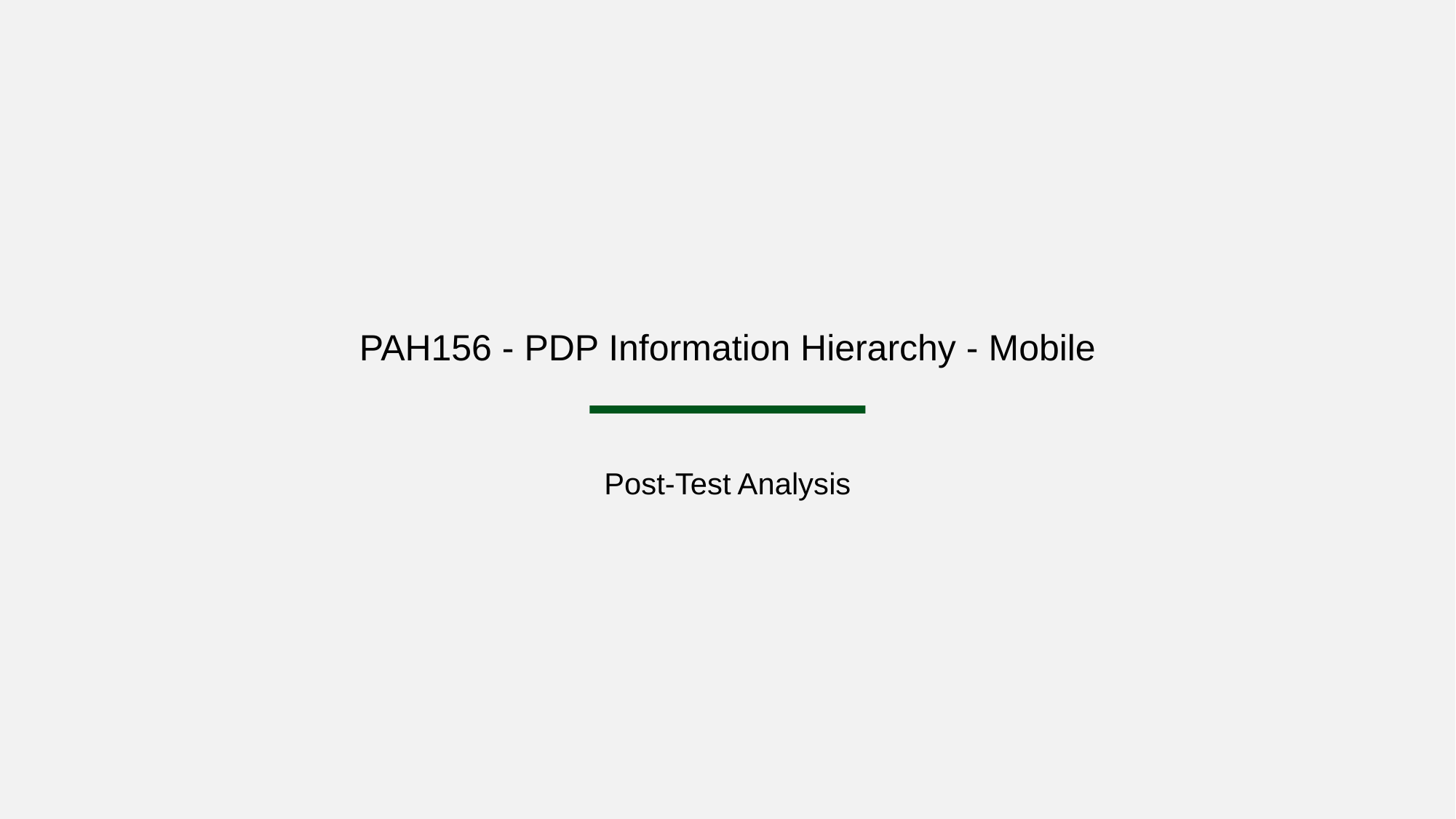

# PAH156 - PDP Information Hierarchy - Mobile
Post-Test Analysis